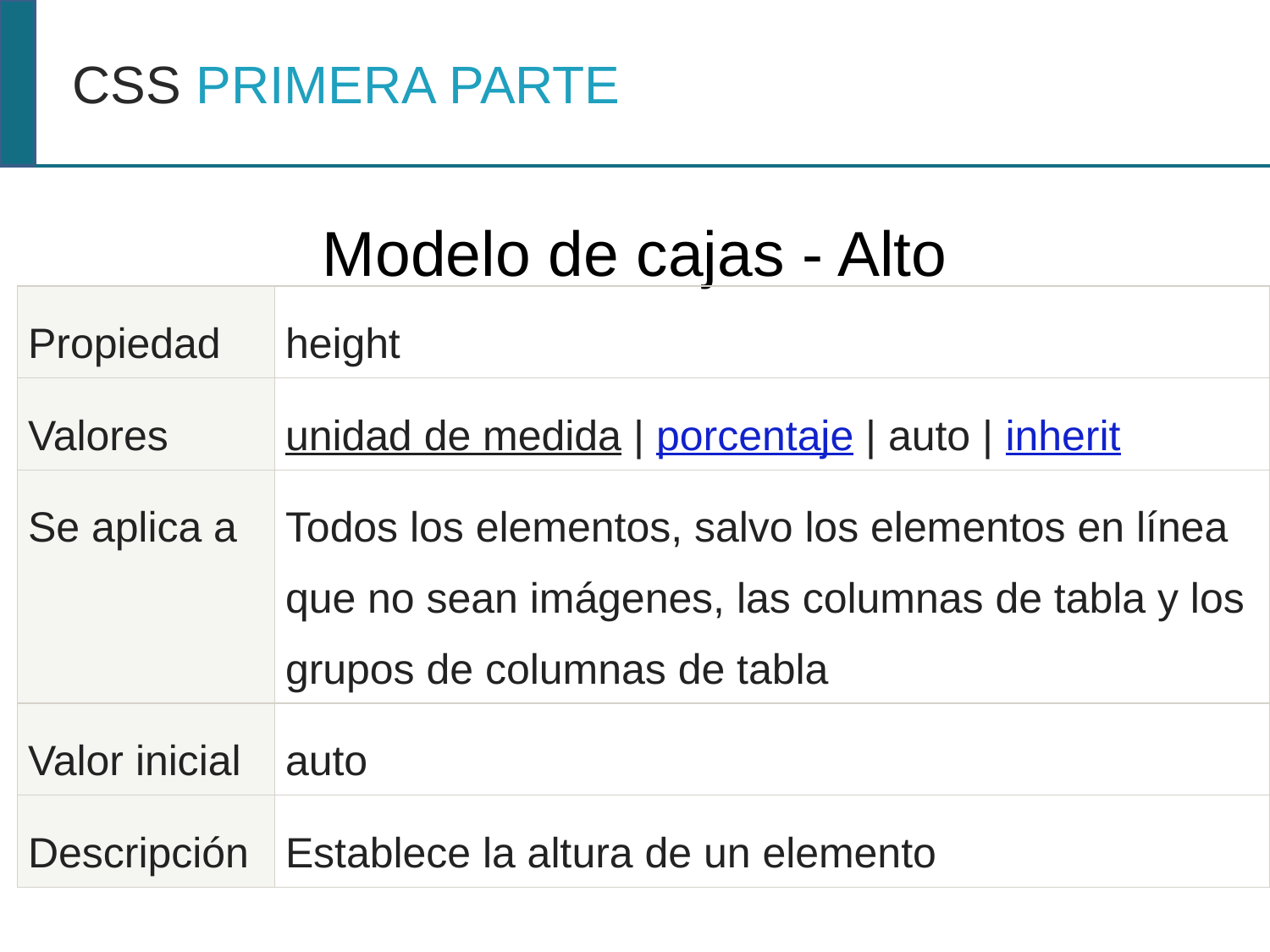

CSS PRIMERA PARTE
Modelo de cajas - Alto

| Propiedad | height |
| --- | --- |
| Valores | unidad de medida | porcentaje | auto | inherit |
| Se aplica a | Todos los elementos, salvo los elementos en línea que no sean imágenes, las columnas de tabla y los grupos de columnas de tabla |
| Valor inicial | auto |
| Descripción | Establece la altura de un elemento |